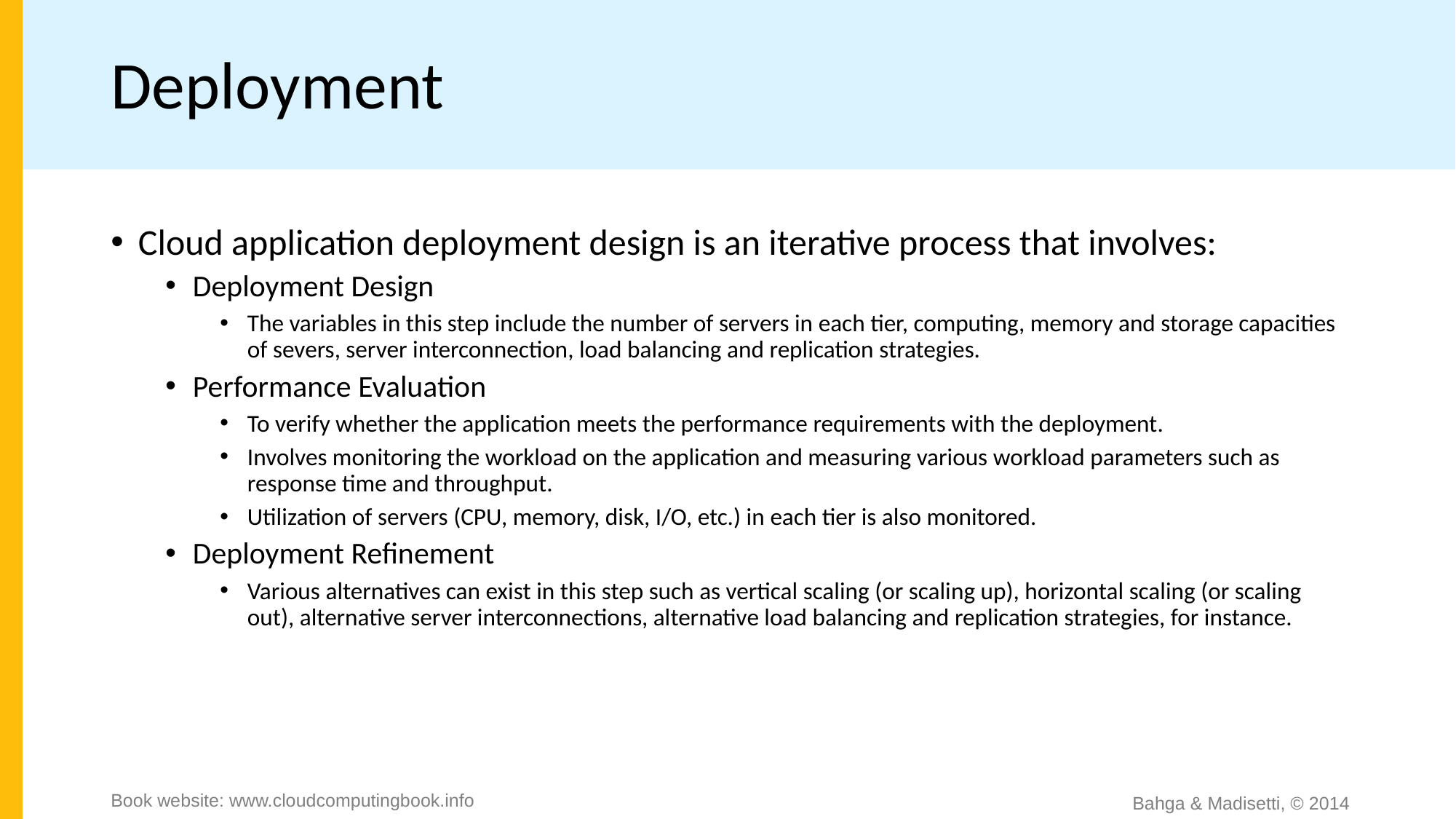

# Deployment
Cloud application deployment design is an iterative process that involves:
Deployment Design
The variables in this step include the number of servers in each tier, computing, memory and storage capacities of severs, server interconnection, load balancing and replication strategies.
Performance Evaluation
To verify whether the application meets the performance requirements with the deployment.
Involves monitoring the workload on the application and measuring various workload parameters such as response time and throughput.
Utilization of servers (CPU, memory, disk, I/O, etc.) in each tier is also monitored.
Deployment Refinement
Various alternatives can exist in this step such as vertical scaling (or scaling up), horizontal scaling (or scaling out), alternative server interconnections, alternative load balancing and replication strategies, for instance.
Book website: www.cloudcomputingbook.info
Bahga & Madisetti, © 2014